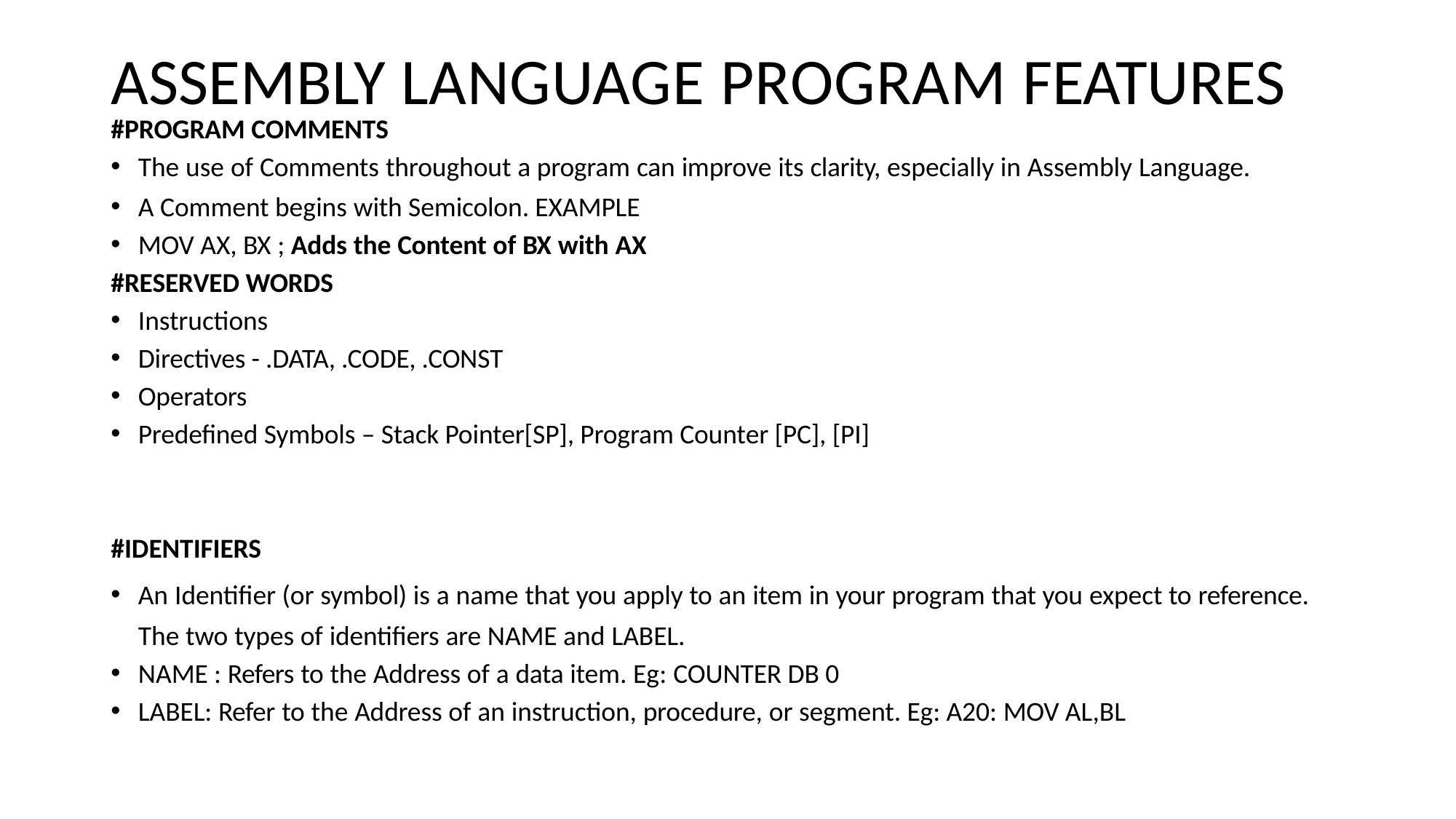

# ASSEMBLY LANGUAGE PROGRAM FEATURES
#PROGRAM COMMENTS
The use of Comments throughout a program can improve its clarity, especially in Assembly Language.
A Comment begins with Semicolon. EXAMPLE
MOV AX, BX ; Adds the Content of BX with AX
#RESERVED WORDS
Instructions
Directives - .DATA, .CODE, .CONST
Operators
Predefined Symbols – Stack Pointer[SP], Program Counter [PC], [PI]

#IDENTIFIERS
An Identifier (or symbol) is a name that you apply to an item in your program that you expect to reference.
The two types of identifiers are NAME and LABEL.
NAME : Refers to the Address of a data item. Eg: COUNTER DB 0
LABEL: Refer to the Address of an instruction, procedure, or segment. Eg: A20: MOV AL,BL